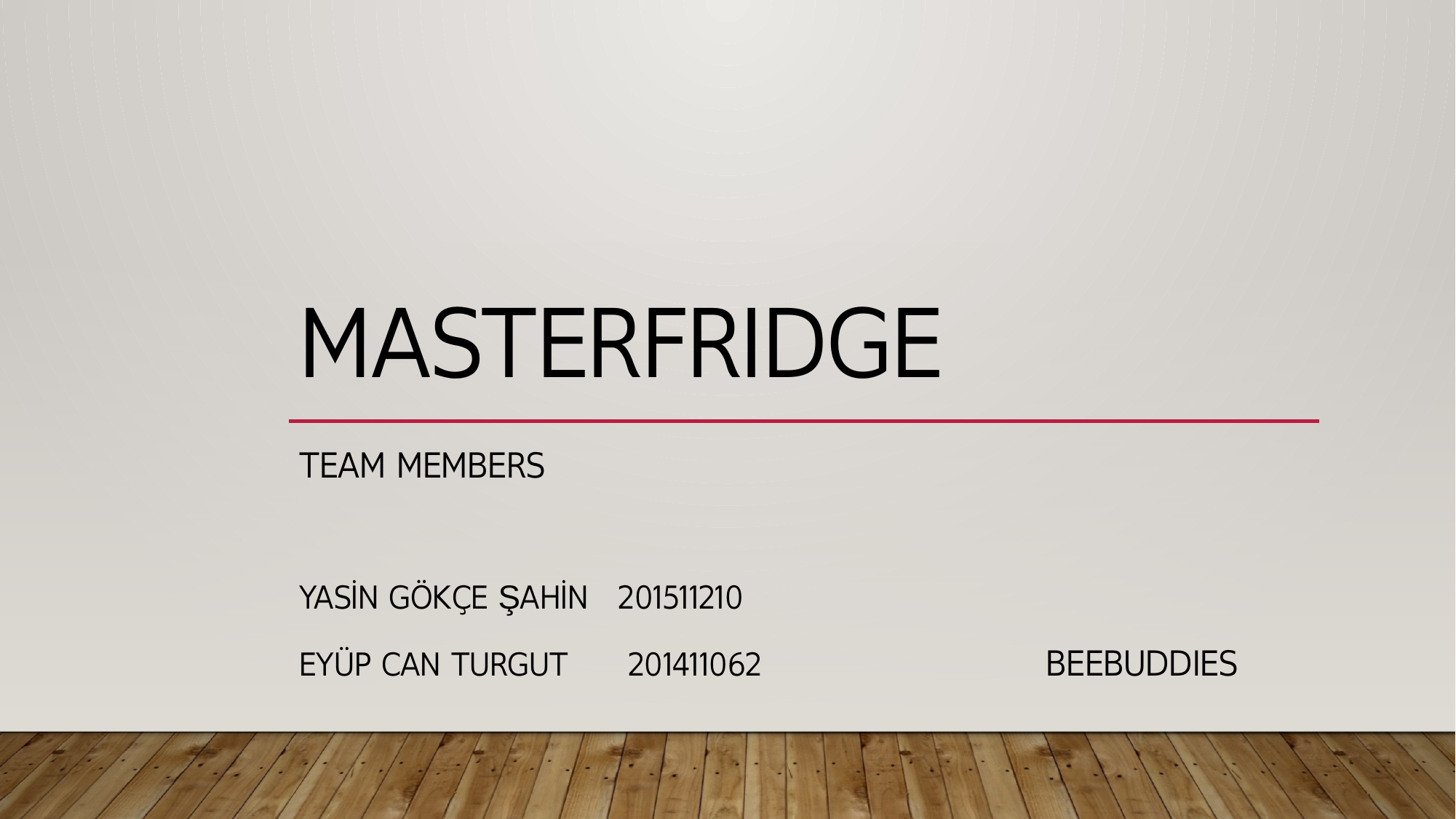

# masterfrıdge
Team members

Yasin gökçe şahin   201511210
Eyüp can Turgut      201411062                          BEEBUDDIES